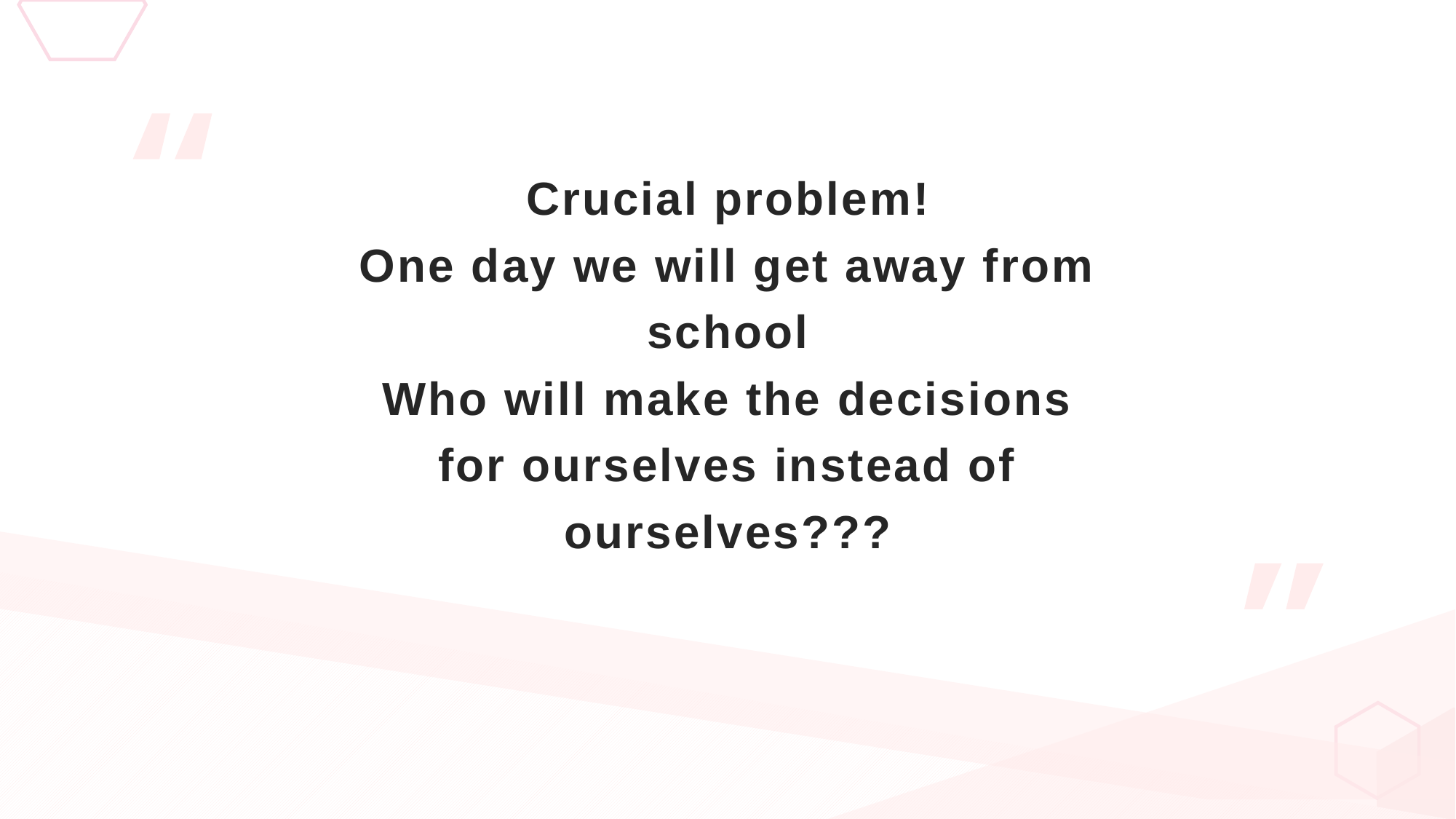

Crucial problem!
One day we will get away from school
Who will make the decisions for ourselves instead of ourselves???